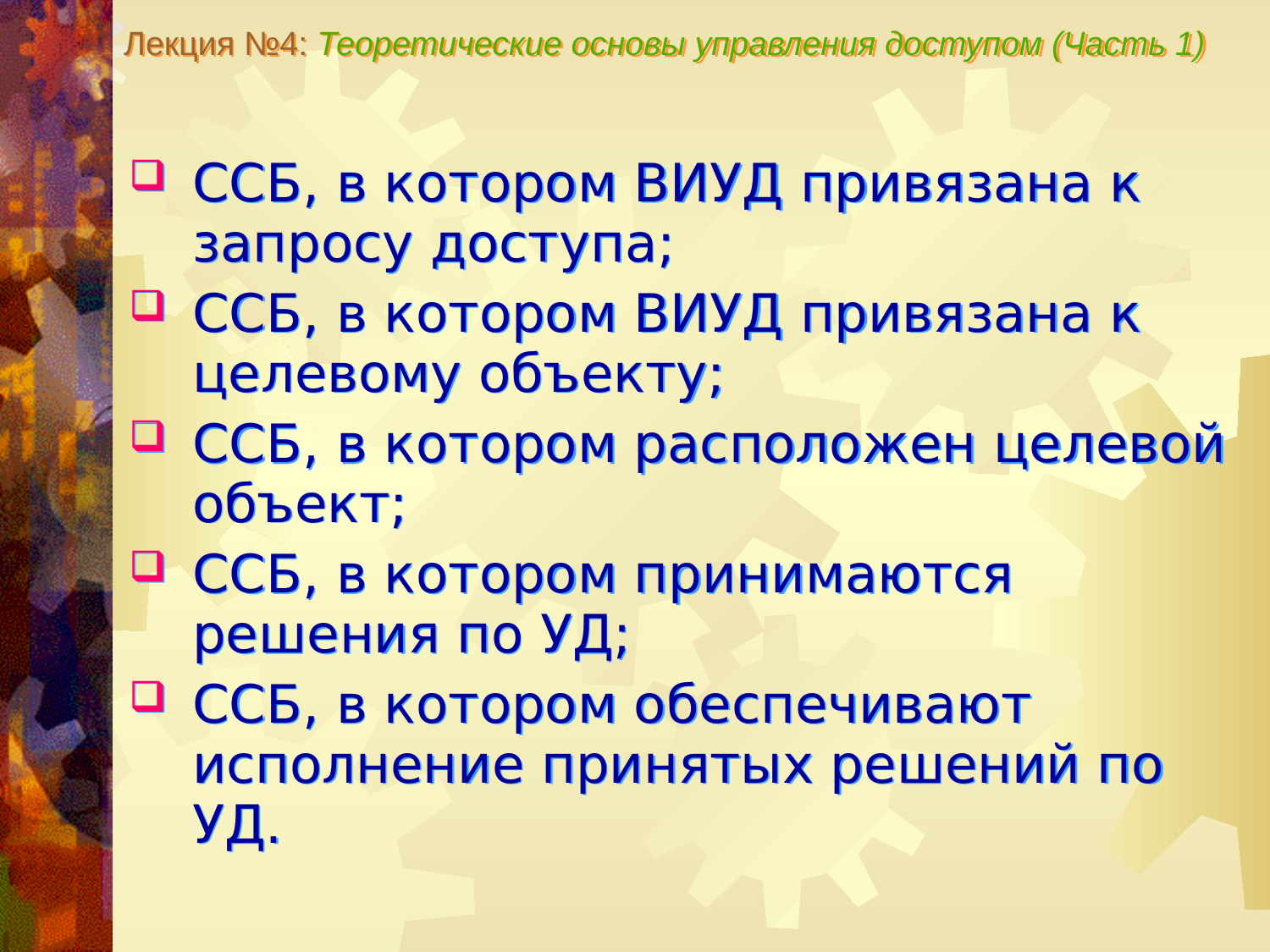

Лекция №4: Теоретические основы управления доступом (Часть 1)
ССБ, в котором ВИУД привязана к запросу доступа;
ССБ, в котором ВИУД привязана к целевому объекту;
ССБ, в котором расположен целевой объект;
ССБ, в котором принимаются решения по УД;
ССБ, в котором обеспечивают исполнение принятых решений по УД.